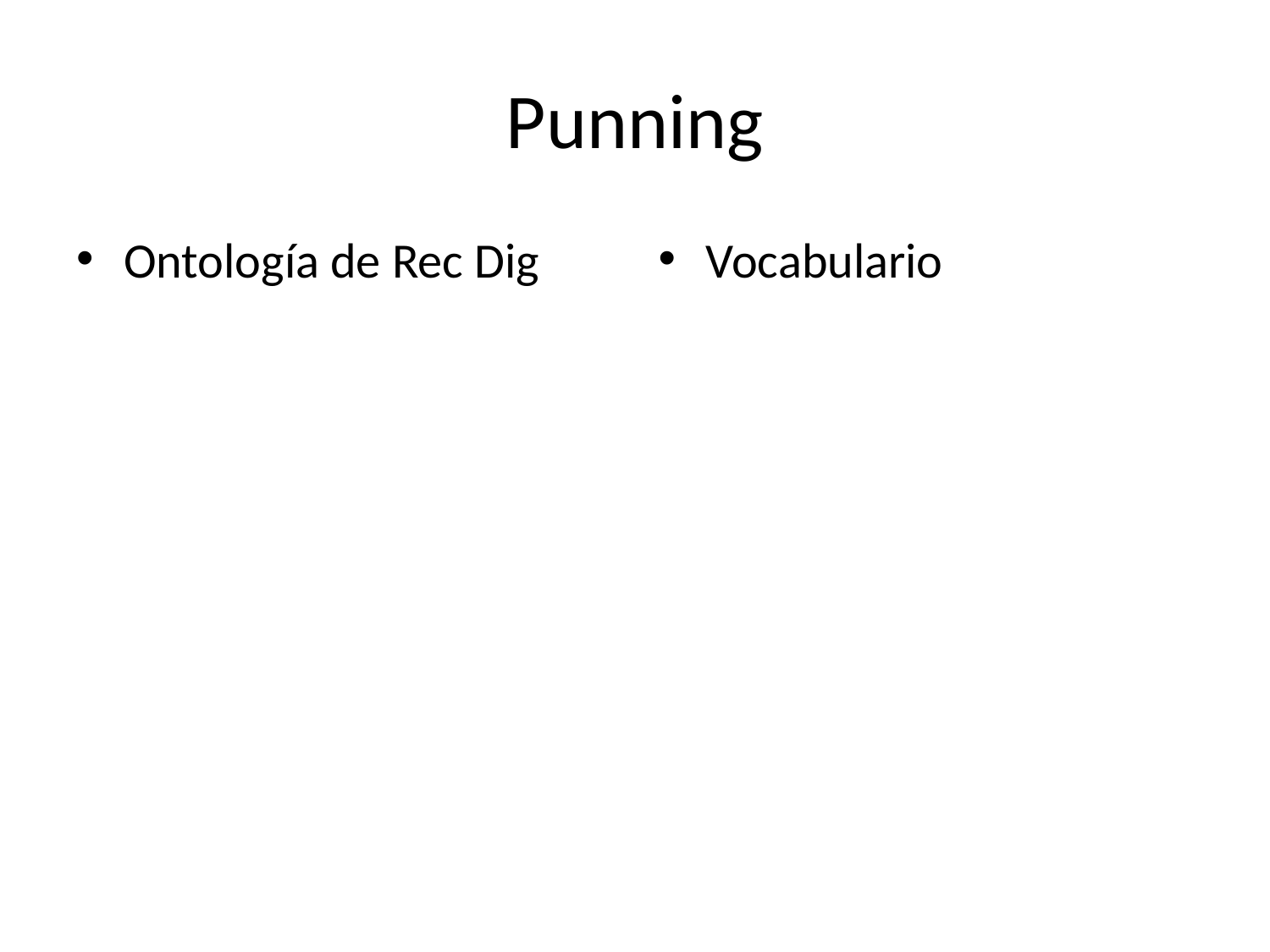

# Punning
Ontología de Rec Dig
Vocabulario